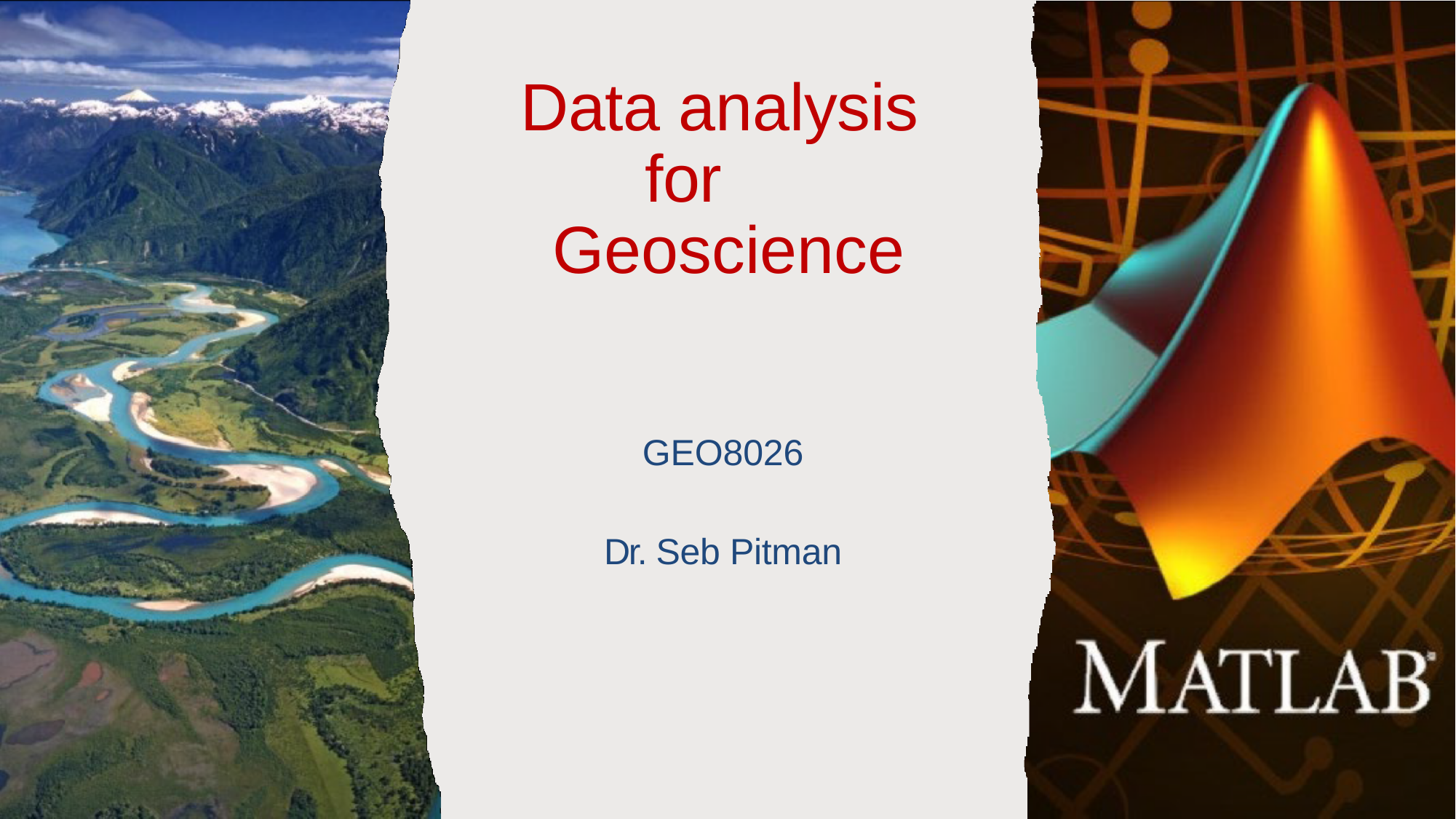

# Data analysis  for      Geoscience
GEO8026

Dr. Seb Pitman